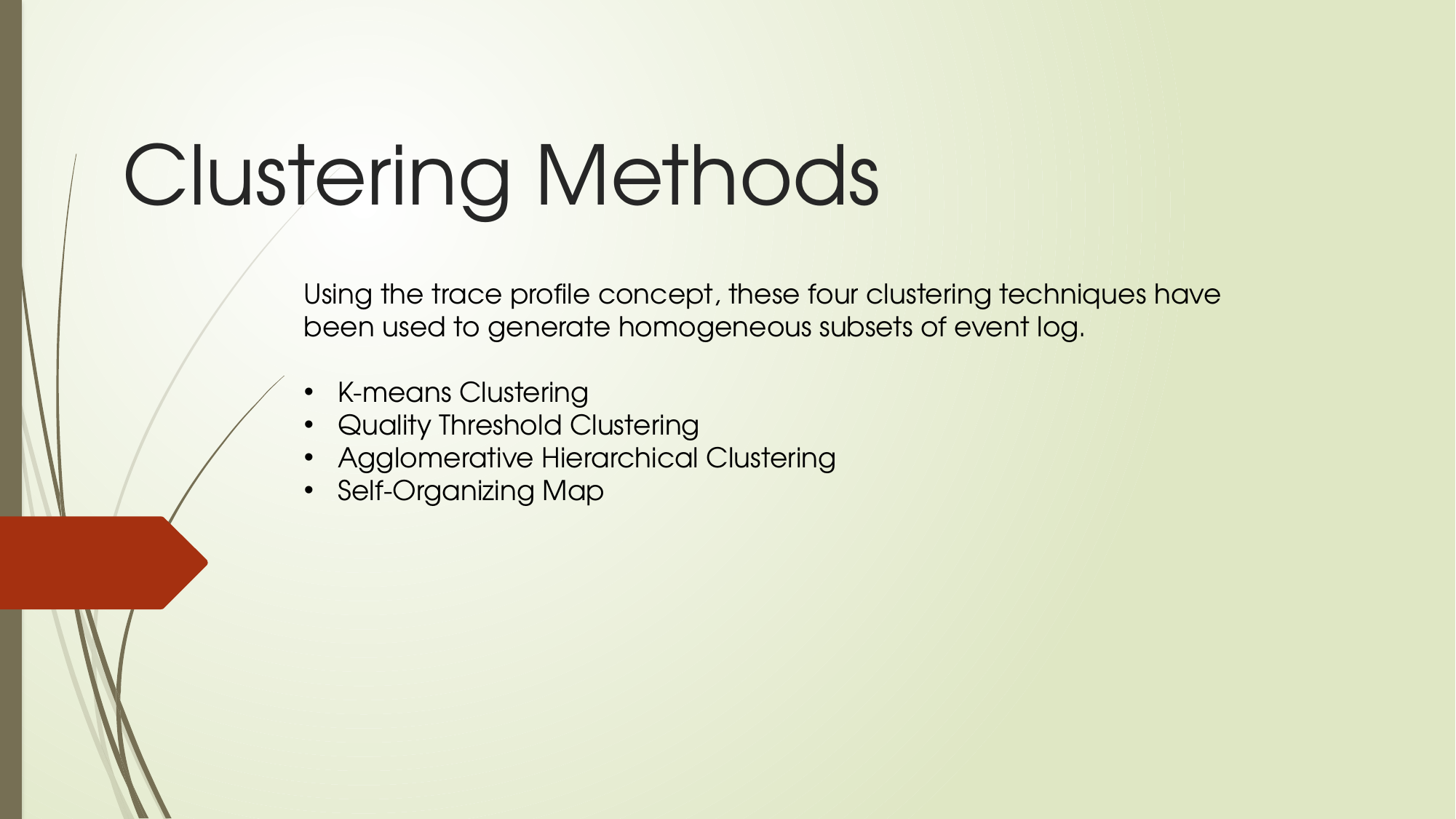

# Clustering Methods
Using the trace profile concept, these four clustering techniques have been used to generate homogeneous subsets of event log.

K-means Clustering
Quality Threshold Clustering
Agglomerative Hierarchical Clustering
Self-Organizing Map